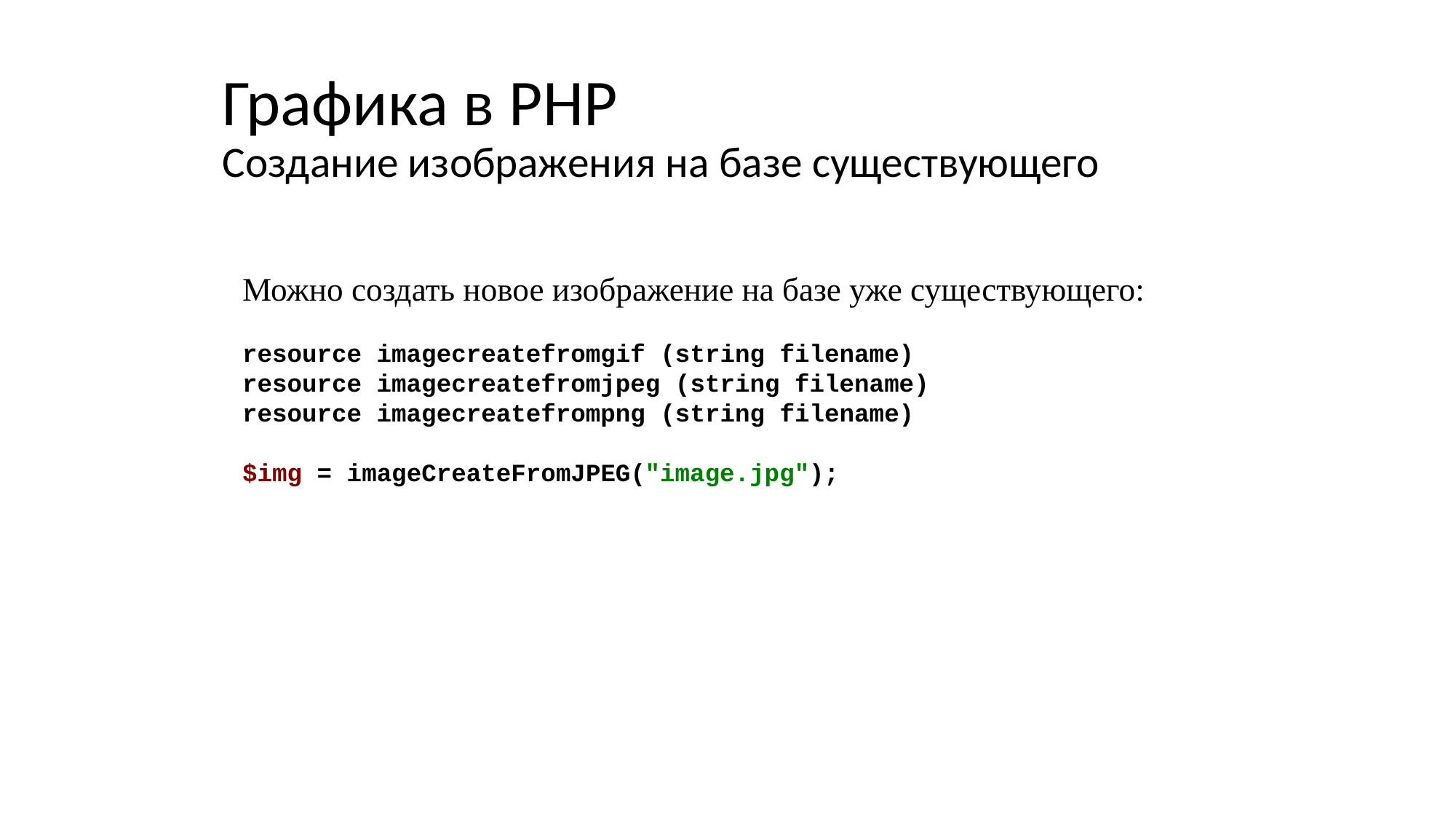

# Графика в PHP Создание изображения на базе существующего
Можно создать новое изображение на базе уже существующего:

resource imagecreatefromgif (string filename)
resource imagecreatefromjpeg (string filename)
resource imagecreatefrompng (string filename)

$img = imageCreateFromJPEG("image.jpg");